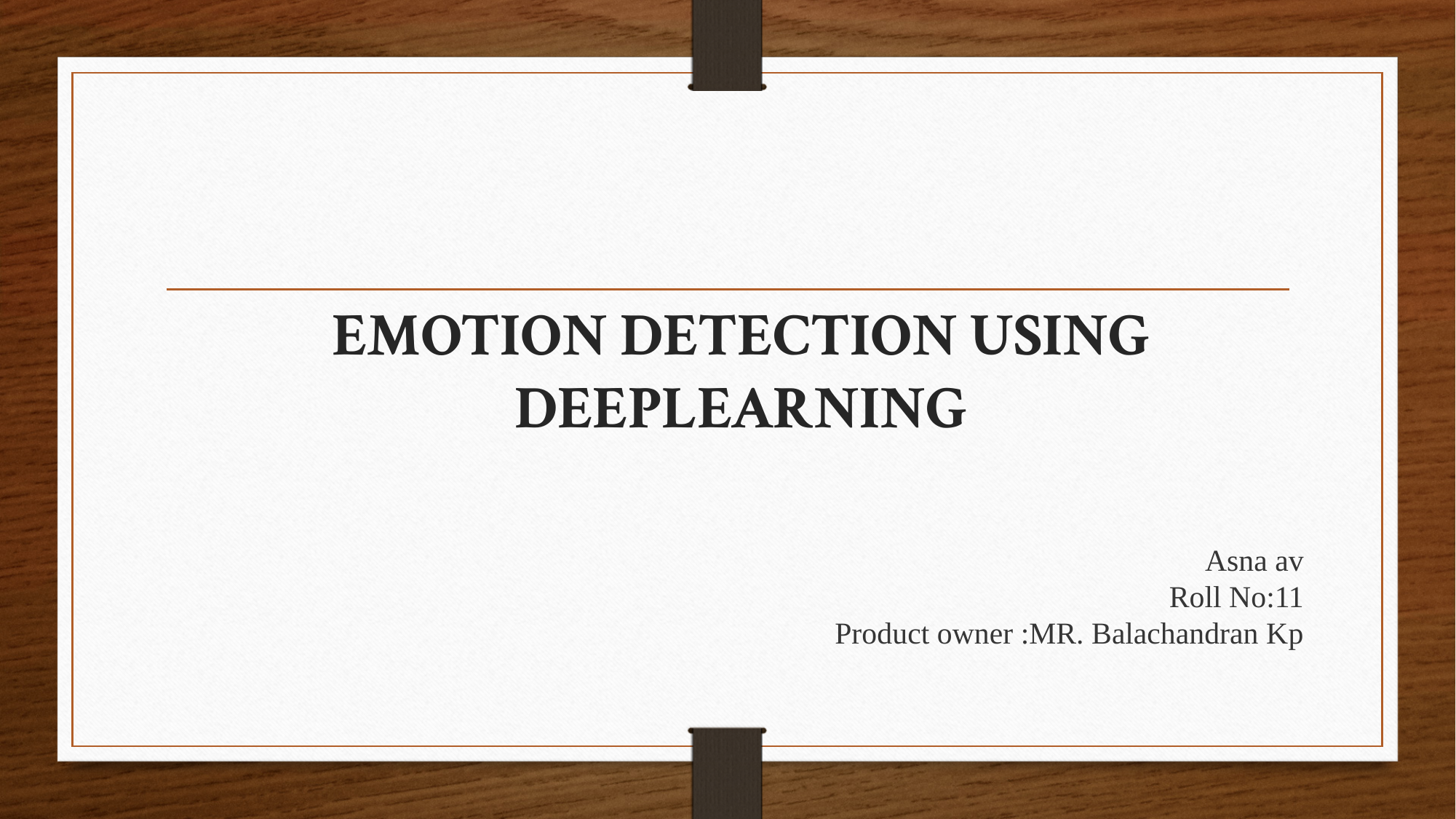

# EMOTION DETECTION USING DEEPLEARNING
Asna av
Roll No:11
Product owner :MR. Balachandran Kp